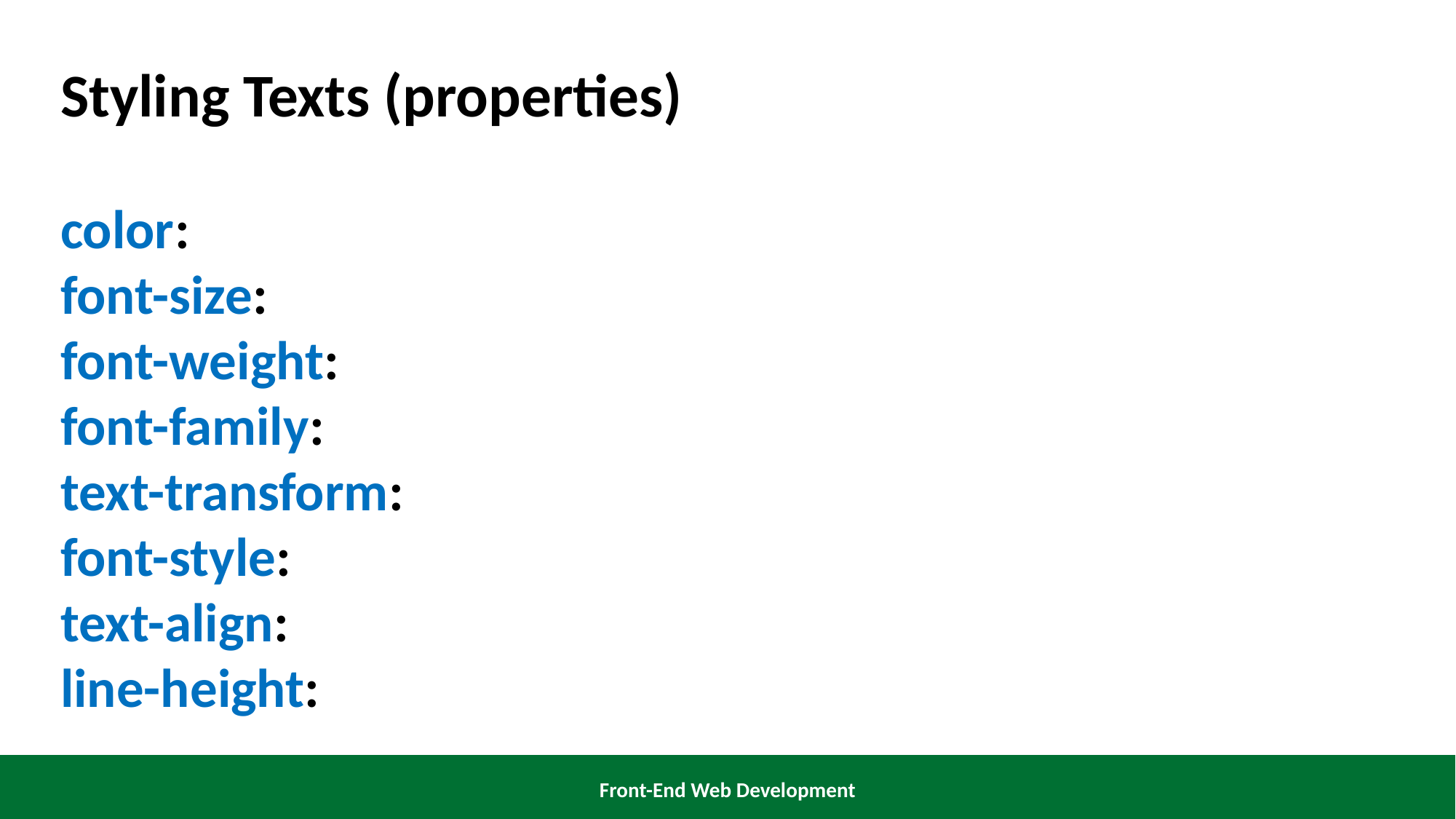

Styling Texts (properties)

color:
font-size:
font-weight:
font-family:
text-transform:
font-style:
text-align:
line-height: